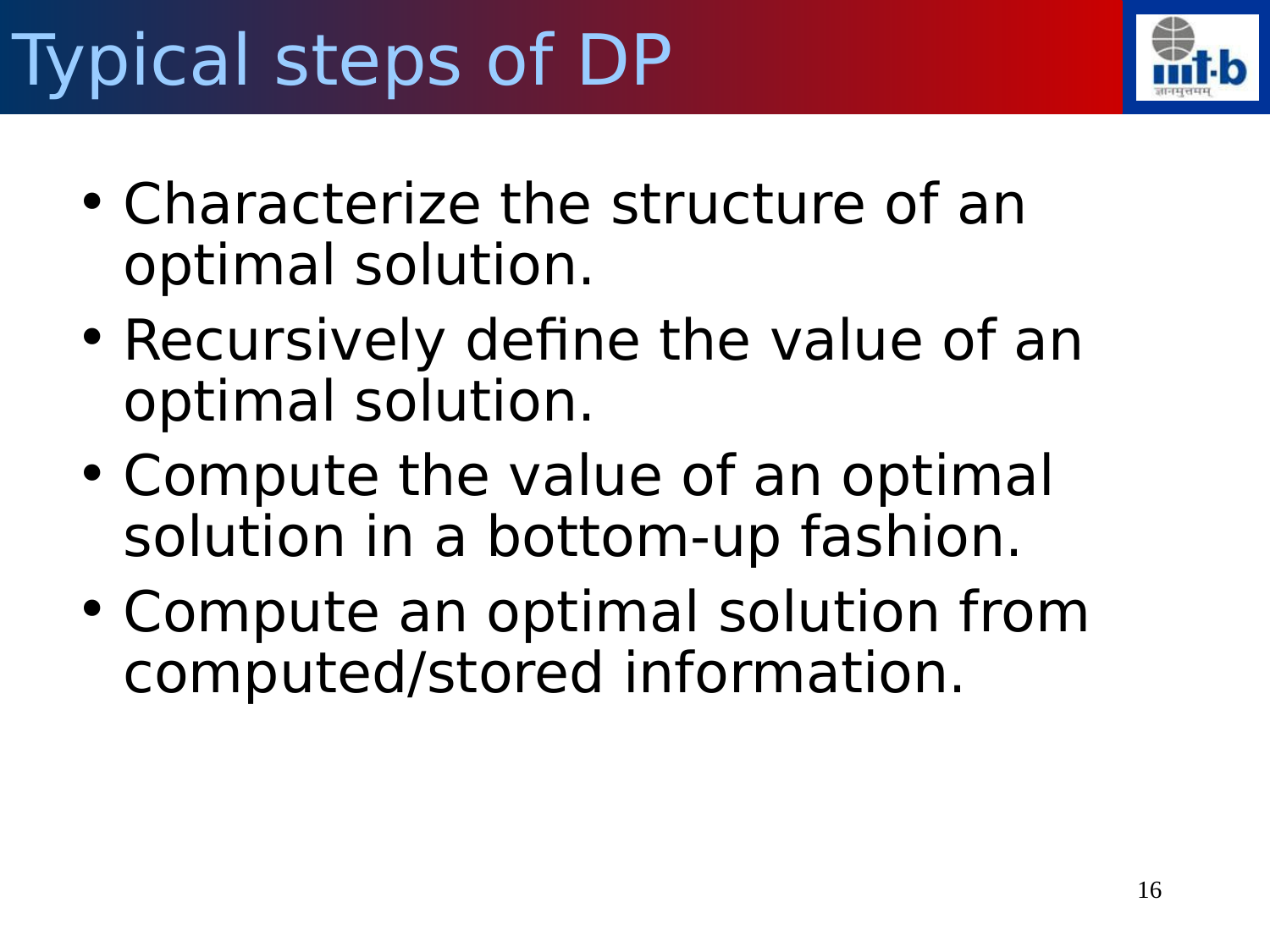

Typical steps of DP
Characterize the structure of an optimal solution.
Recursively define the value of an optimal solution.
Compute the value of an optimal solution in a bottom-up fashion.
Compute an optimal solution from computed/stored information.
16